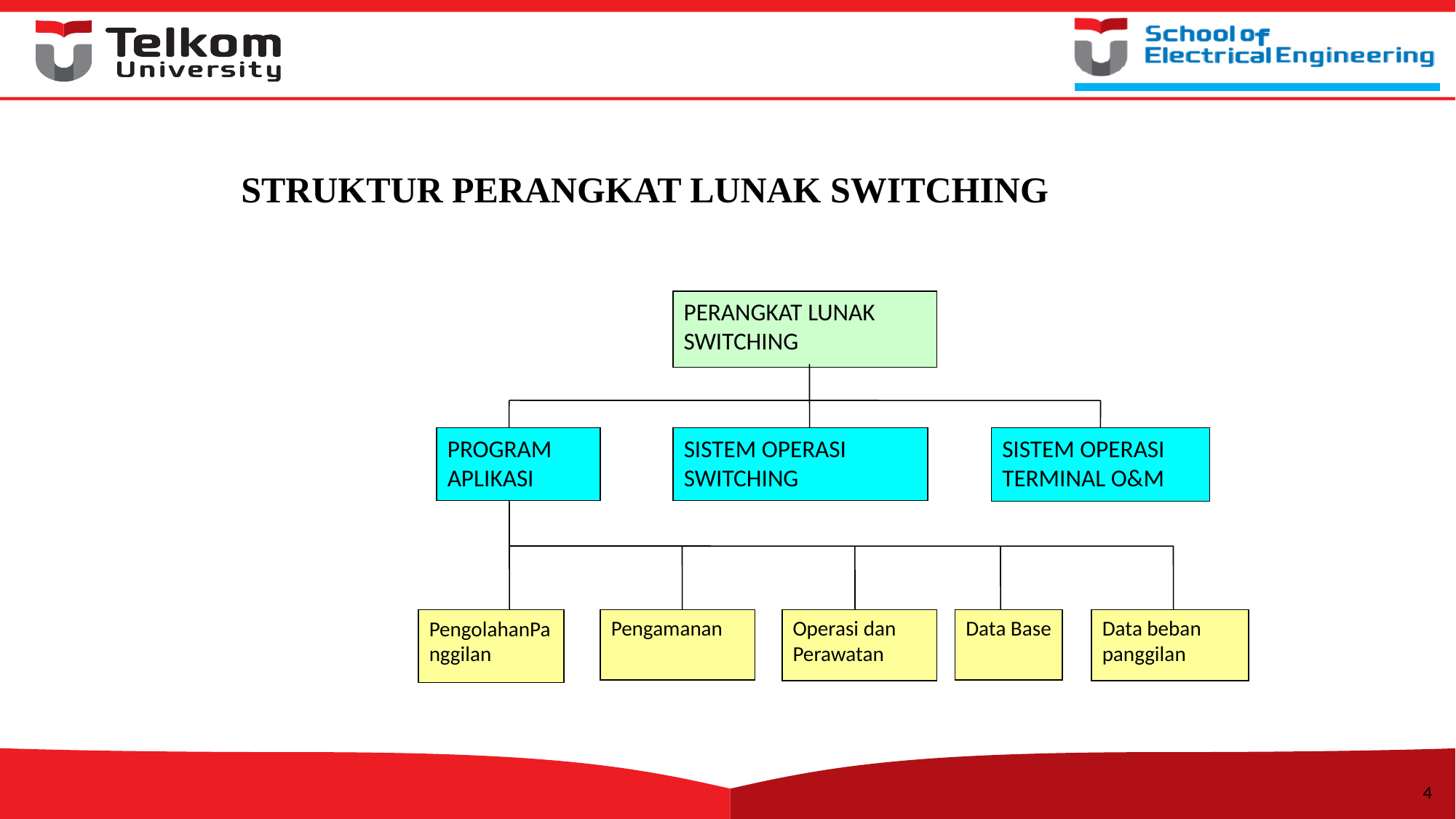

# STRUKTUR PERANGKAT LUNAK SWITCHING
PERANGKAT LUNAK SWITCHING

PROGRAM APLIKASI
SISTEM OPERASI SWITCHING
SISTEM OPERASI
TERMINAL O&M

PengolahanPanggilan
Pengamanan

Operasi dan
Perawatan
Data Base

Data beban
panggilan
4